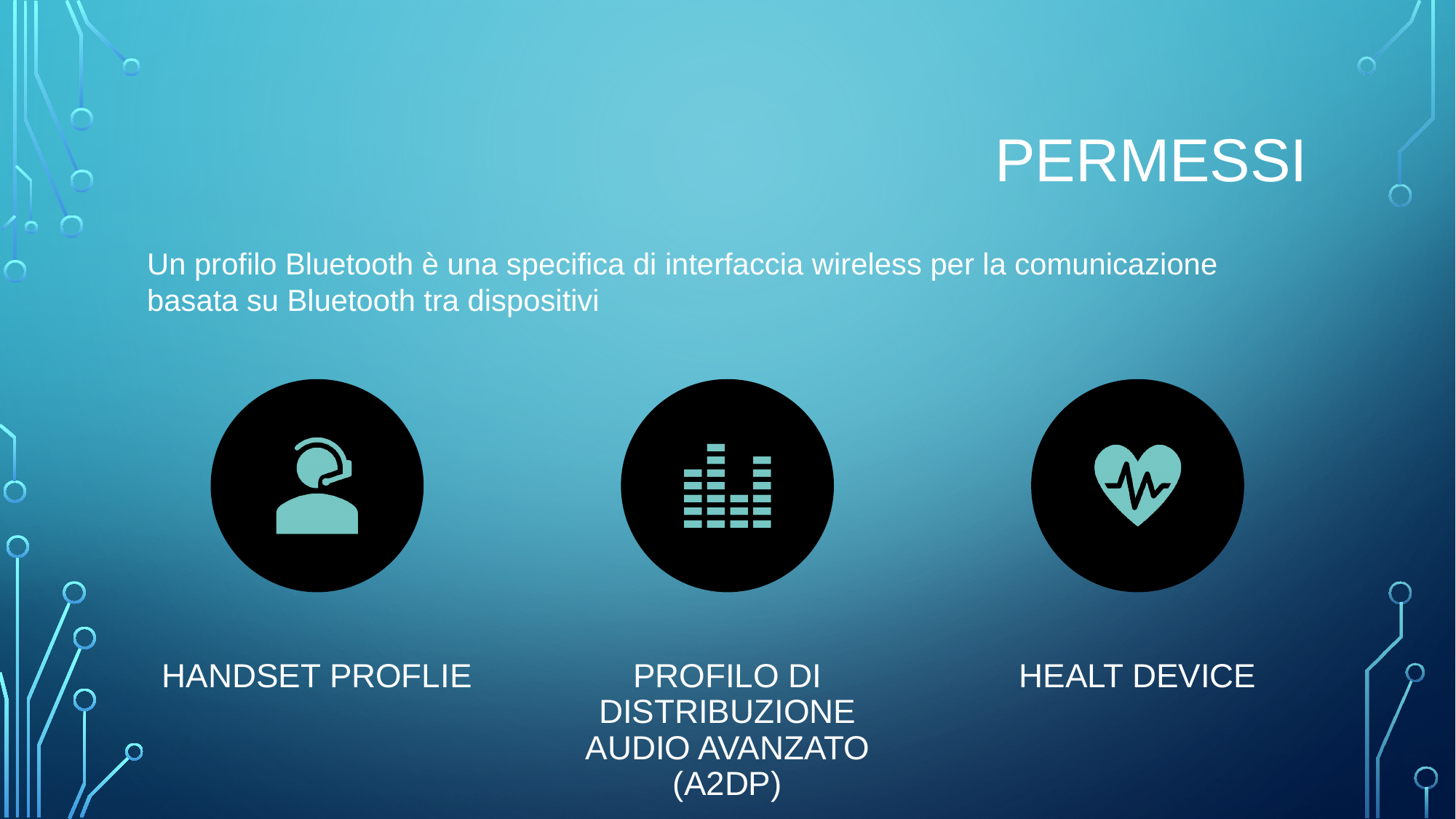

# PERMESSI
Un profilo Bluetooth è una specifica di interfaccia wireless per la comunicazione basata su Bluetooth tra dispositivi
Handset Proflie
Profilo di distribuzione audio avanzato (A2DP)
Healt device